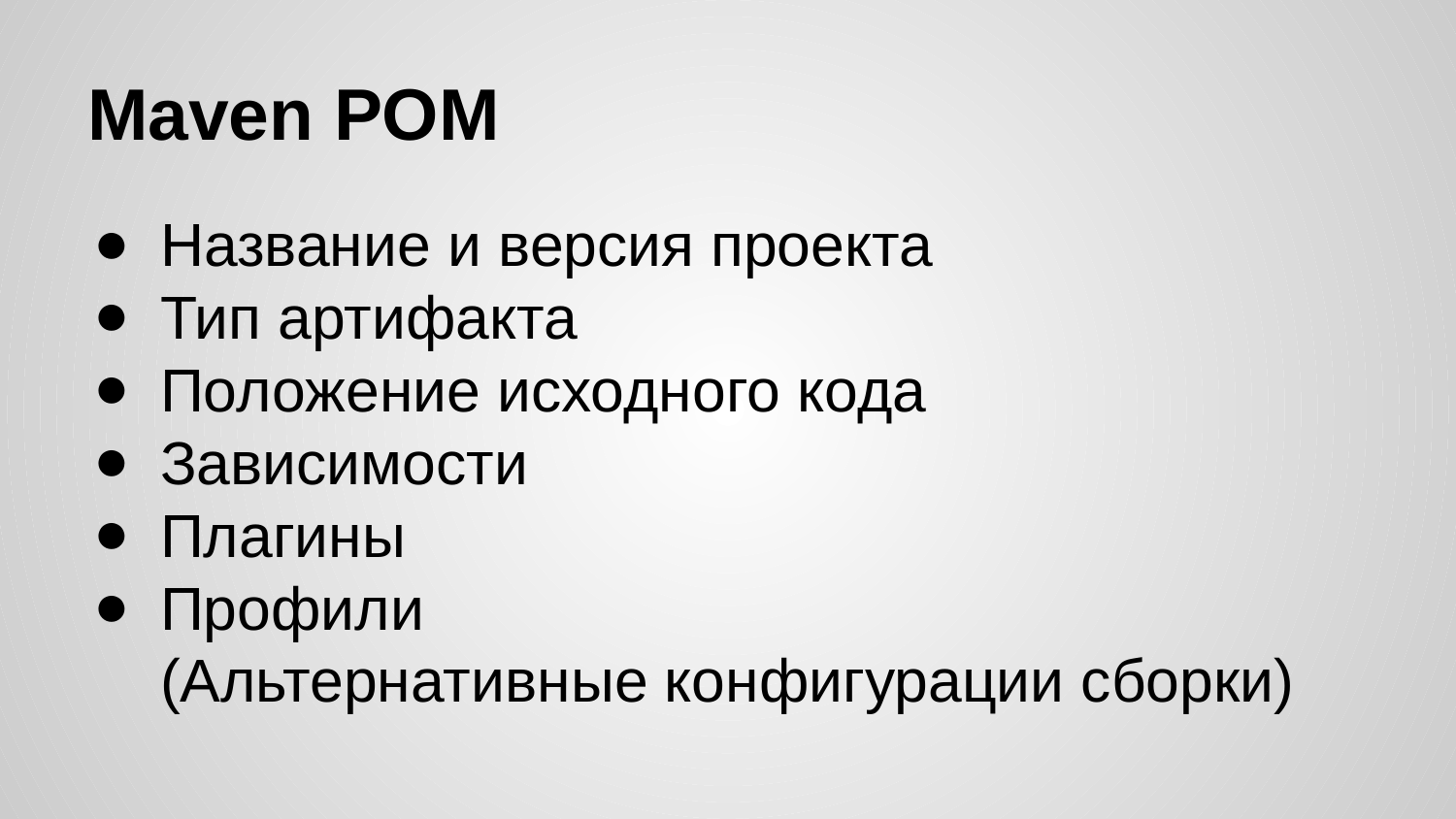

# Maven POM
Название и версия проекта
Тип артифакта
Положение исходного кода
Зависимости
Плагины
Профили
(Альтернативные конфигурации сборки)